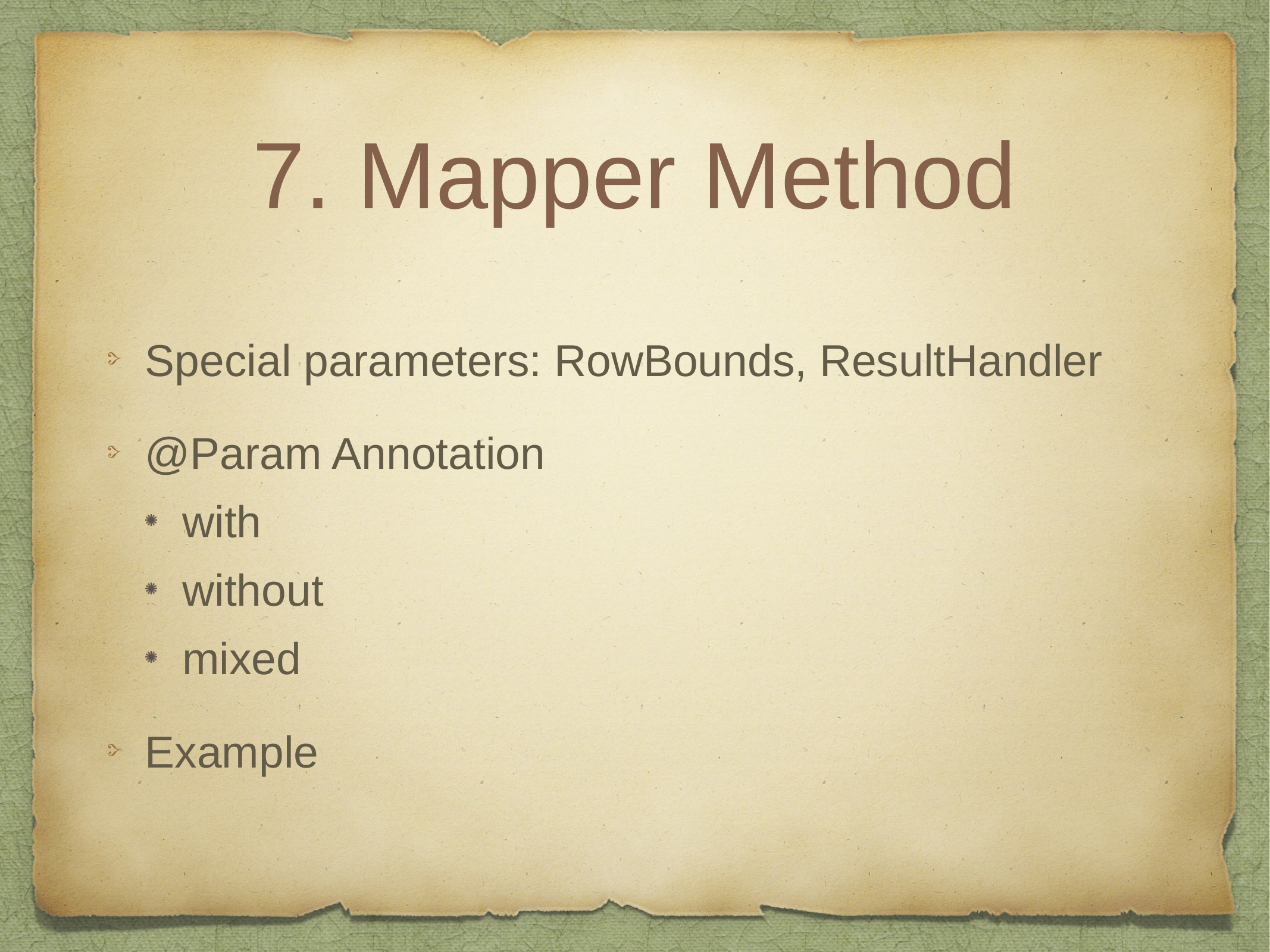

# 7. Mapper Method
Special parameters: RowBounds, ResultHandler
@Param Annotation
with
without
mixed
Example